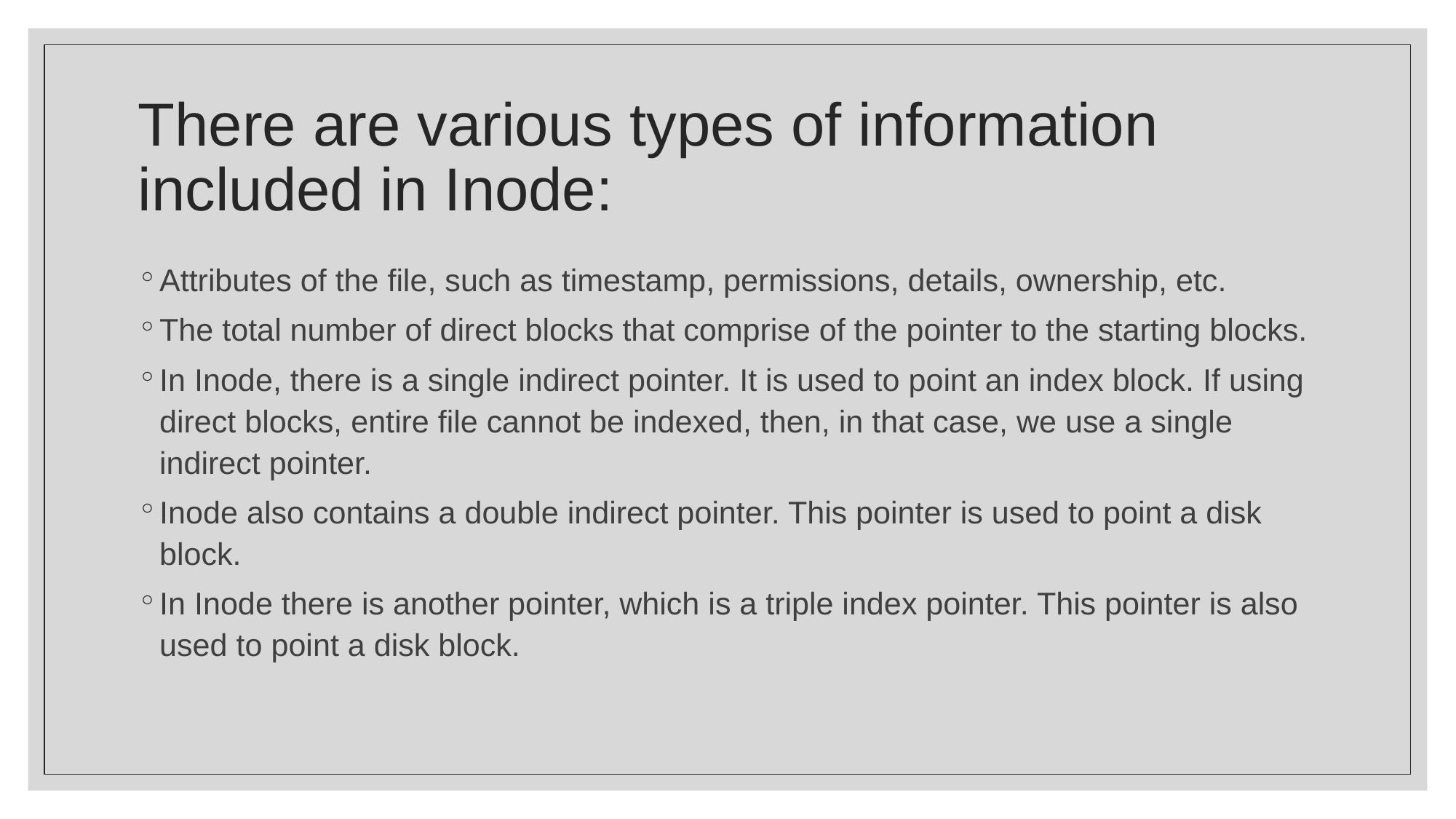

# There are various types of information included in Inode:
Attributes of the file, such as timestamp, permissions, details, ownership, etc.
The total number of direct blocks that comprise of the pointer to the starting blocks.
In Inode, there is a single indirect pointer. It is used to point an index block. If using direct blocks, entire file cannot be indexed, then, in that case, we use a single indirect pointer.
Inode also contains a double indirect pointer. This pointer is used to point a disk block.
In Inode there is another pointer, which is a triple index pointer. This pointer is also used to point a disk block.